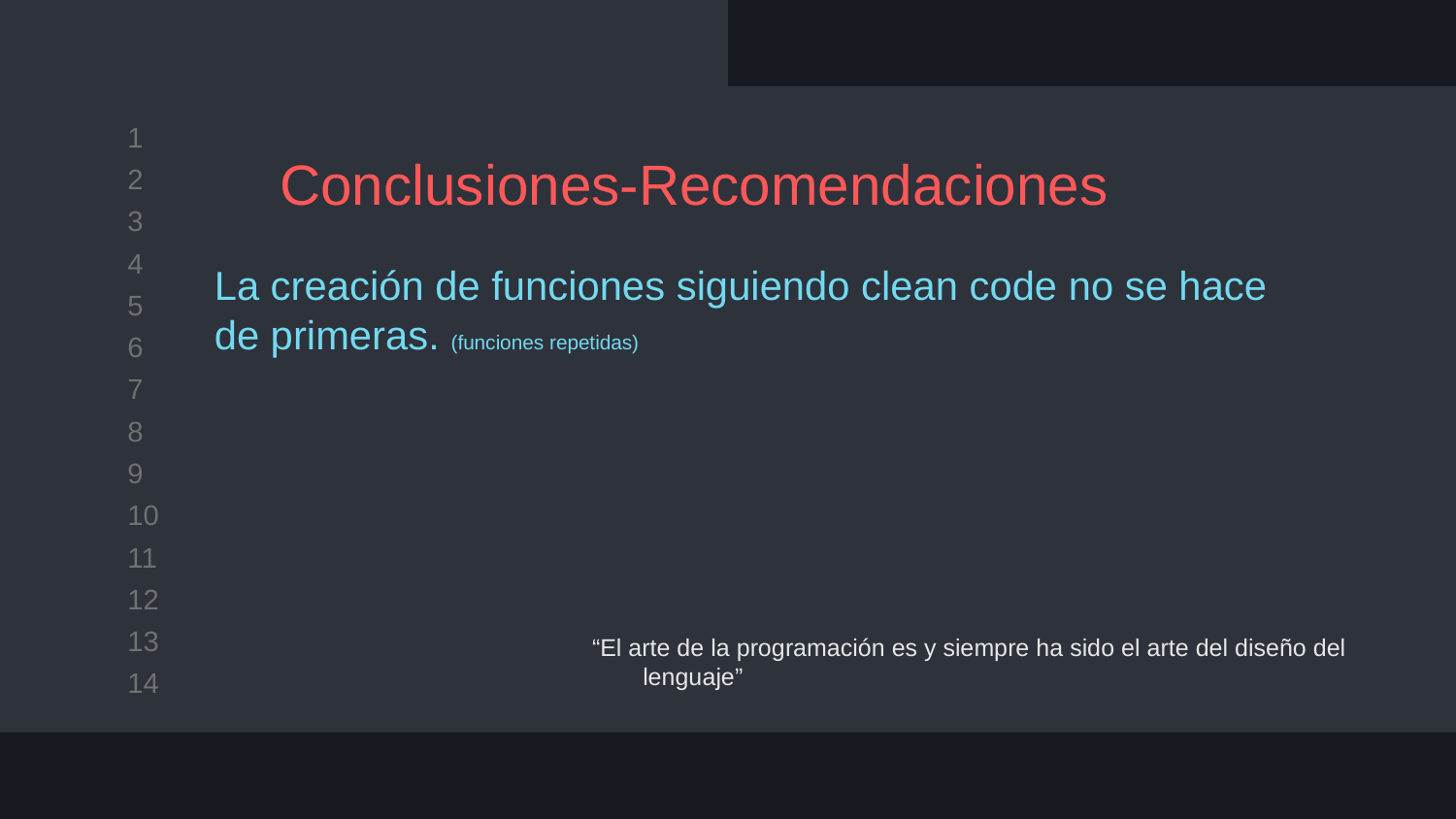

# Conclusiones-Recomendaciones
La creación de funciones siguiendo clean code no se hace de primeras. (funciones repetidas)
“El arte de la programación es y siempre ha sido el arte del diseño del lenguaje”